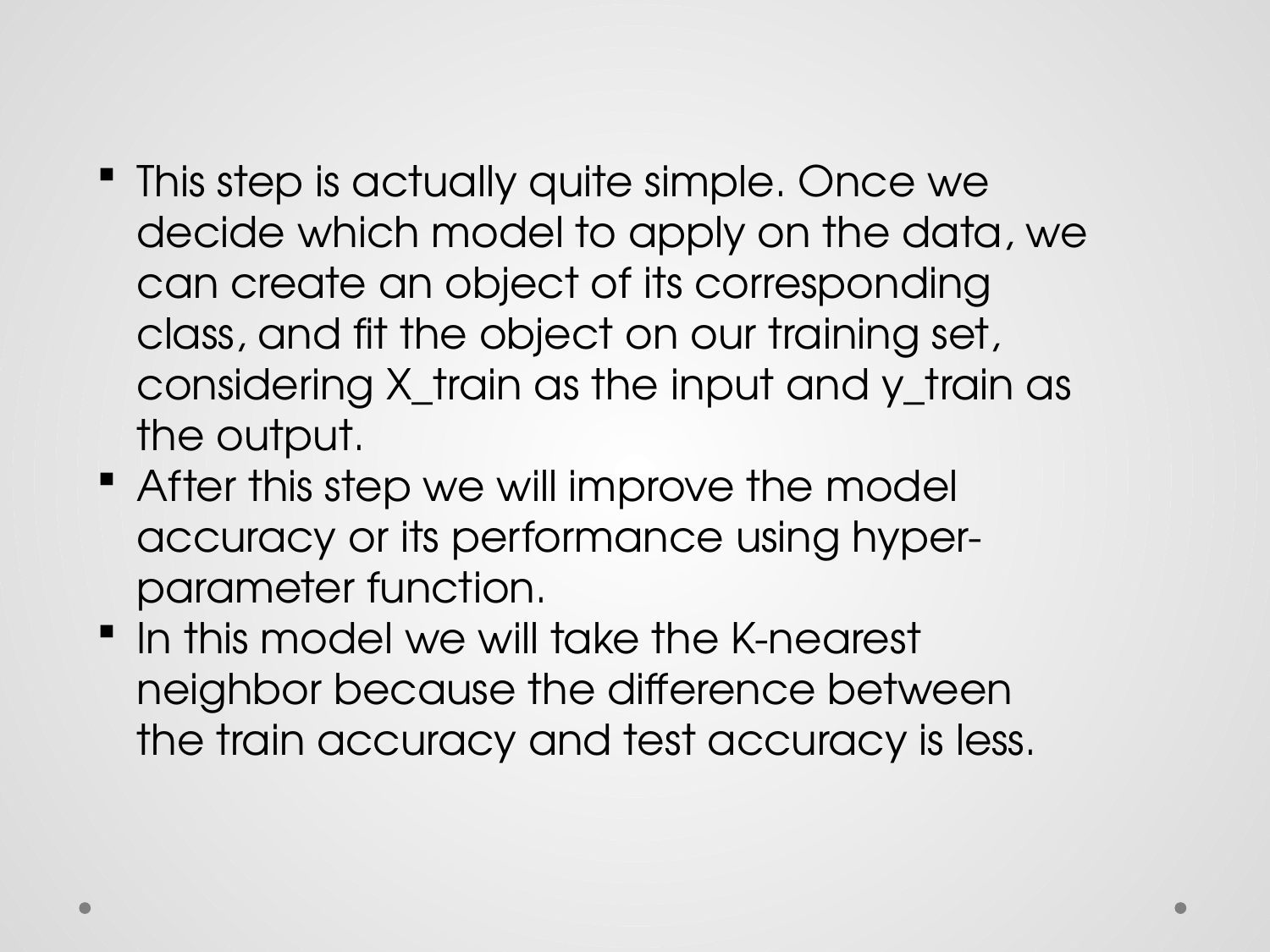

This step is actually quite simple. Once we decide which model to apply on the data, we can create an object of its corresponding class, and fit the object on our training set, considering X_train as the input and y_train as the output.
After this step we will improve the model accuracy or its performance using hyper-parameter function.
In this model we will take the K-nearest neighbor because the difference between the train accuracy and test accuracy is less.